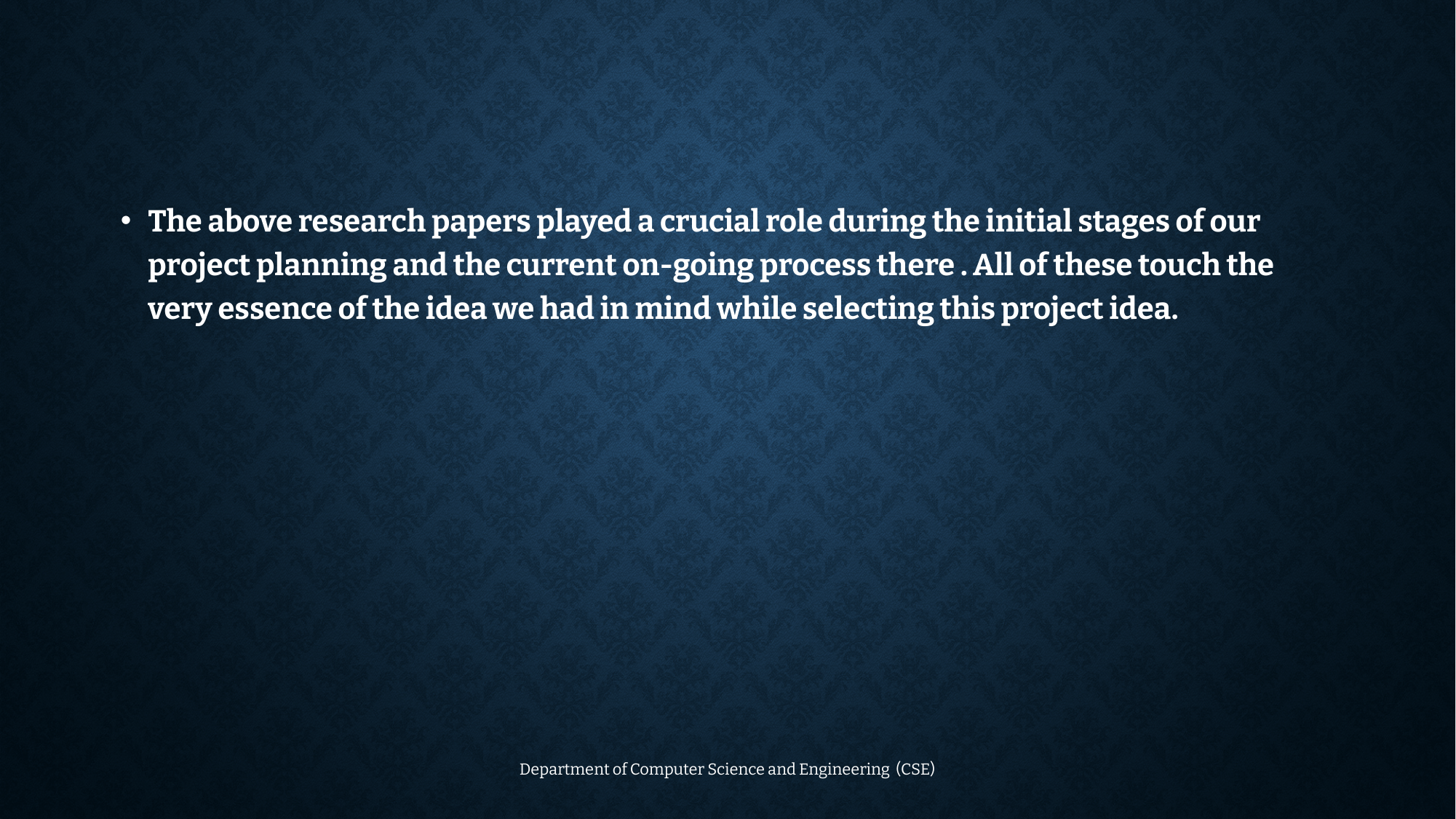

The above research papers played a crucial role during the initial stages of our project planning and the current on-going process there . All of these touch the very essence of the idea we had in mind while selecting this project idea.

Department of Computer Science and Engineering  (CSE)